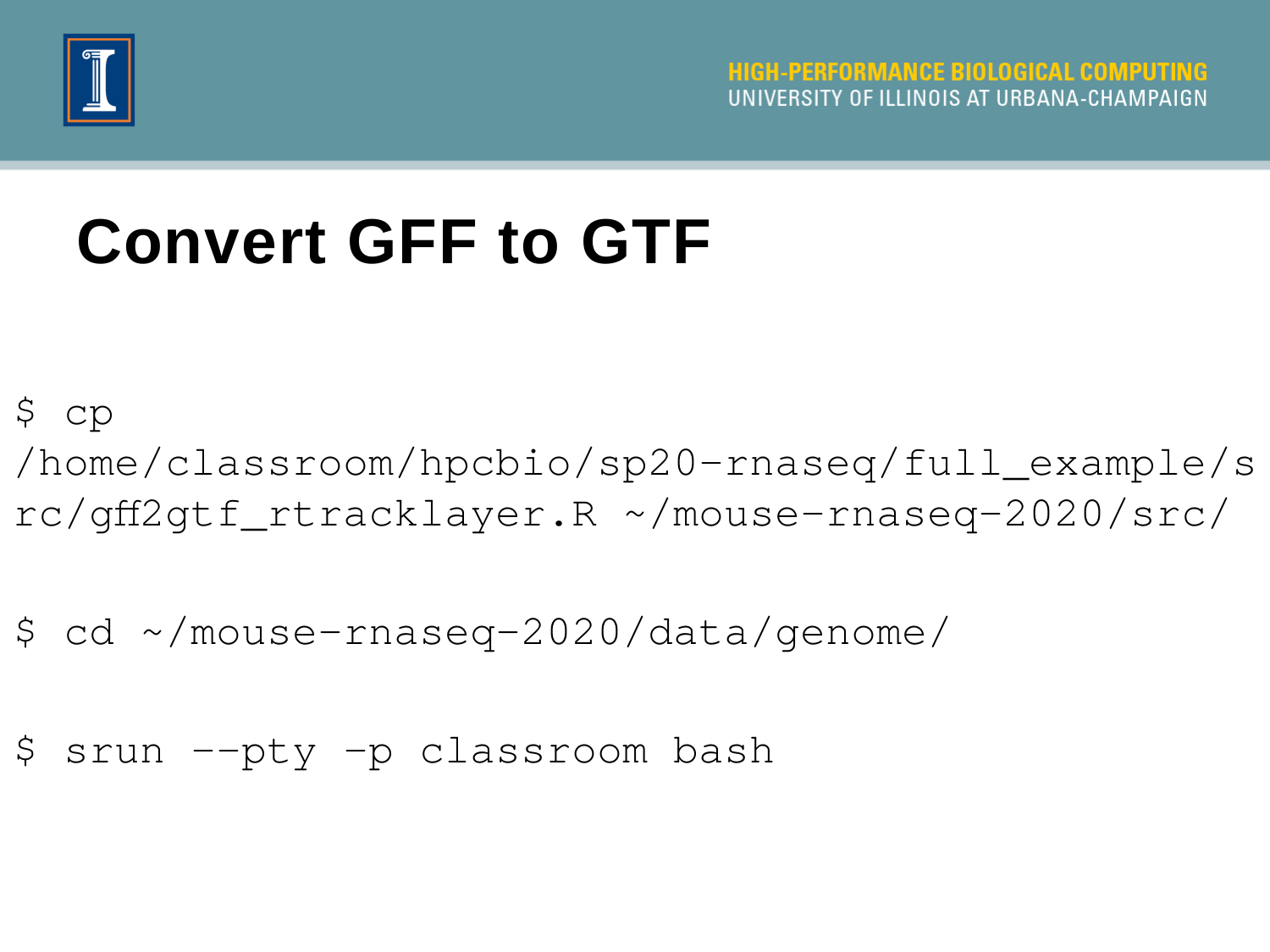

# Convert GFF to GTF

$ cp /home/classroom/hpcbio/sp20-rnaseq/full_example/src/gff2gtf_rtracklayer.R ~/mouse-rnaseq-2020/src/

$ cd ~/mouse-rnaseq-2020/data/genome/

$ srun --pty -p classroom bash